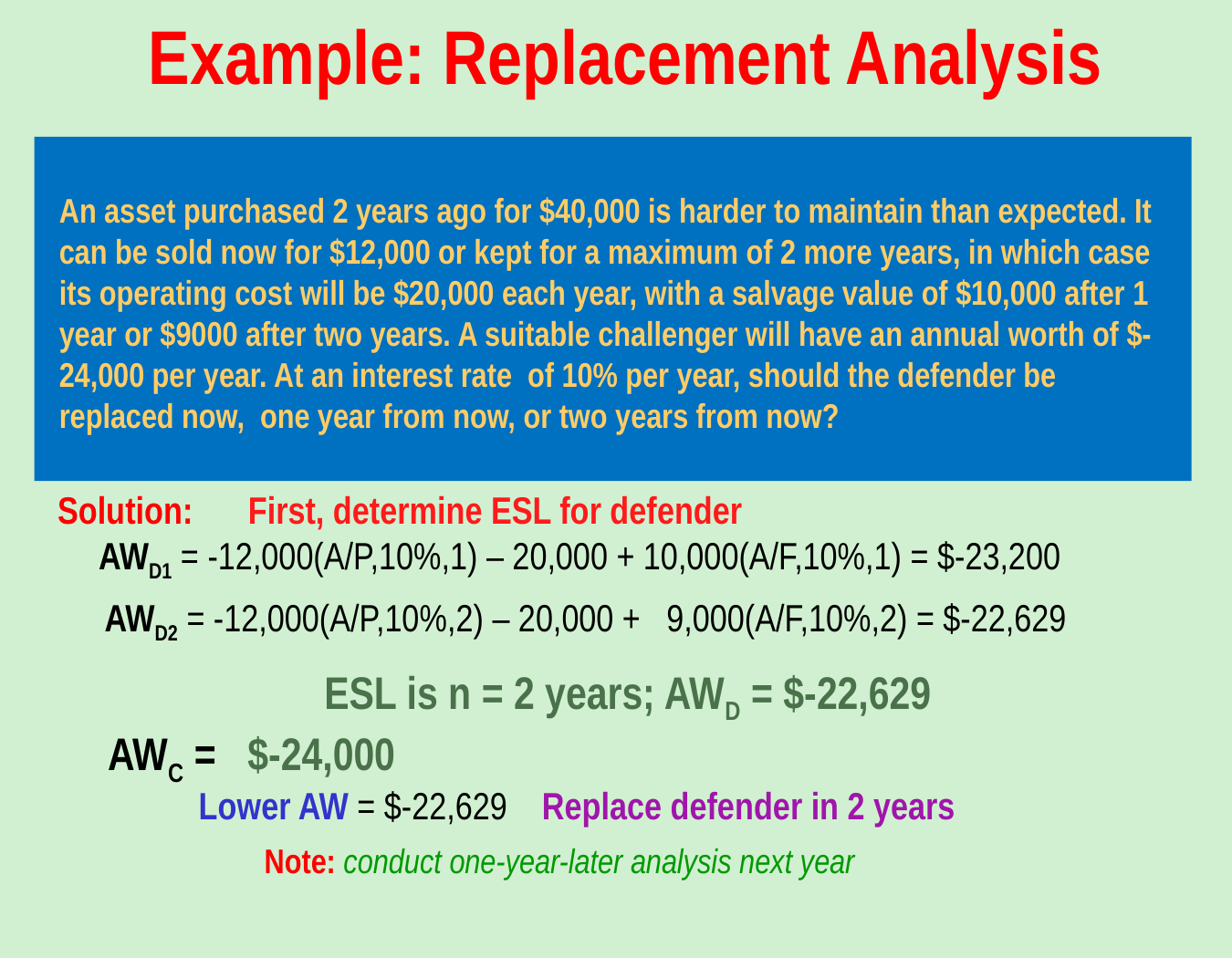

Example: Replacement Analysis

An asset purchased 2 years ago for $40,000 is harder to maintain than expected. It can be sold now for $12,000 or kept for a maximum of 2 more years, in which case its operating cost will be $20,000 each year, with a salvage value of $10,000 after 1 year or $9000 after two years. A suitable challenger will have an annual worth of $-24,000 per year. At an interest rate  of 10% per year, should the defender be replaced now,  one year from now, or two years from now?
Solution:        First, determine ESL for defender
      AWD1 = -12,000(A/P,10%,1) – 20,000 + 10,000(A/F,10%,1) = $-23,200
AWD2 = -12,000(A/P,10%,2) – 20,000 +   9,000(A/F,10%,2) = $-22,629

ESL is n = 2 years; AWD = $-22,629
AWC =   $-24,000
Lower AW = $-22,629    Replace defender in 2 years
Note: conduct one-year-later analysis next year